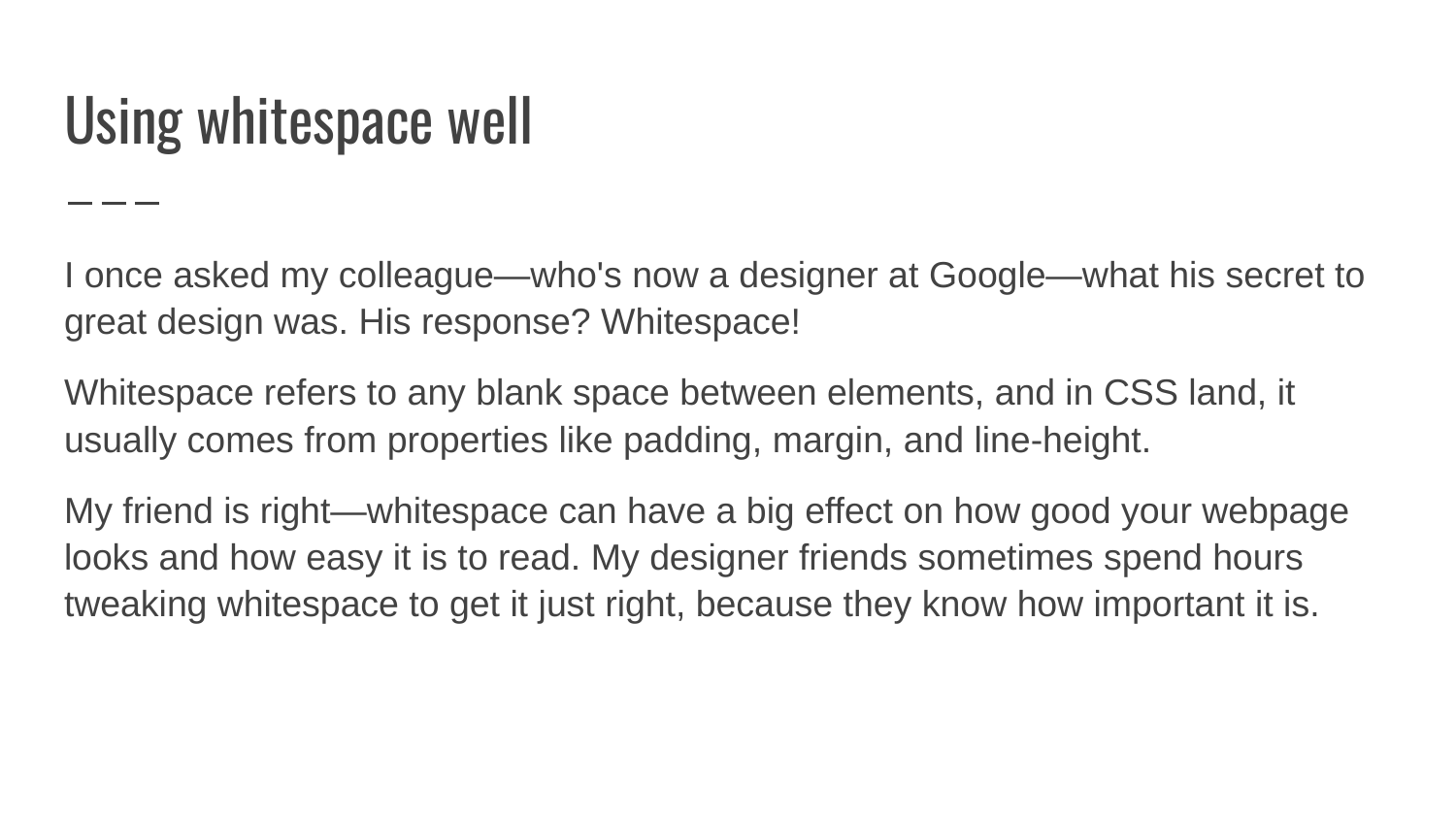

# Using whitespace well
I once asked my colleague—who's now a designer at Google—what his secret to great design was. His response? Whitespace!
Whitespace refers to any blank space between elements, and in CSS land, it usually comes from properties like padding, margin, and line-height.
My friend is right—whitespace can have a big effect on how good your webpage looks and how easy it is to read. My designer friends sometimes spend hours tweaking whitespace to get it just right, because they know how important it is.